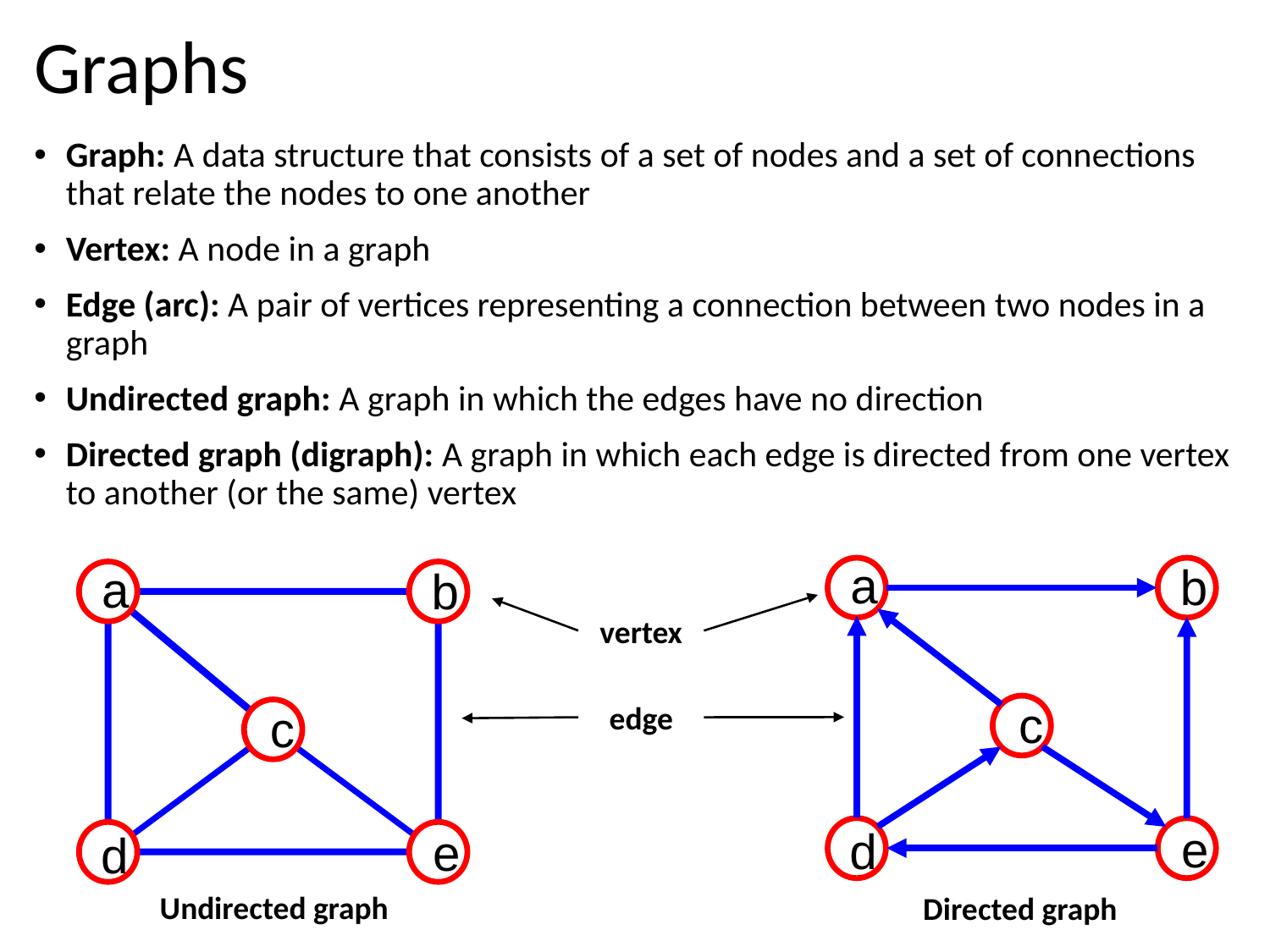

# Graphs
Graph: A data structure that consists of a set of nodes and a set of connections that relate the nodes to one another
Vertex: A node in a graph
Edge (arc): A pair of vertices representing a connection between two nodes in a graph
Undirected graph: A graph in which the edges have no direction
Directed graph (digraph): A graph in which each edge is directed from one vertex to another (or the same) vertex

a
b

c

e
d

a
b

c

e
d

vertex
edge
Undirected graph
Directed graph